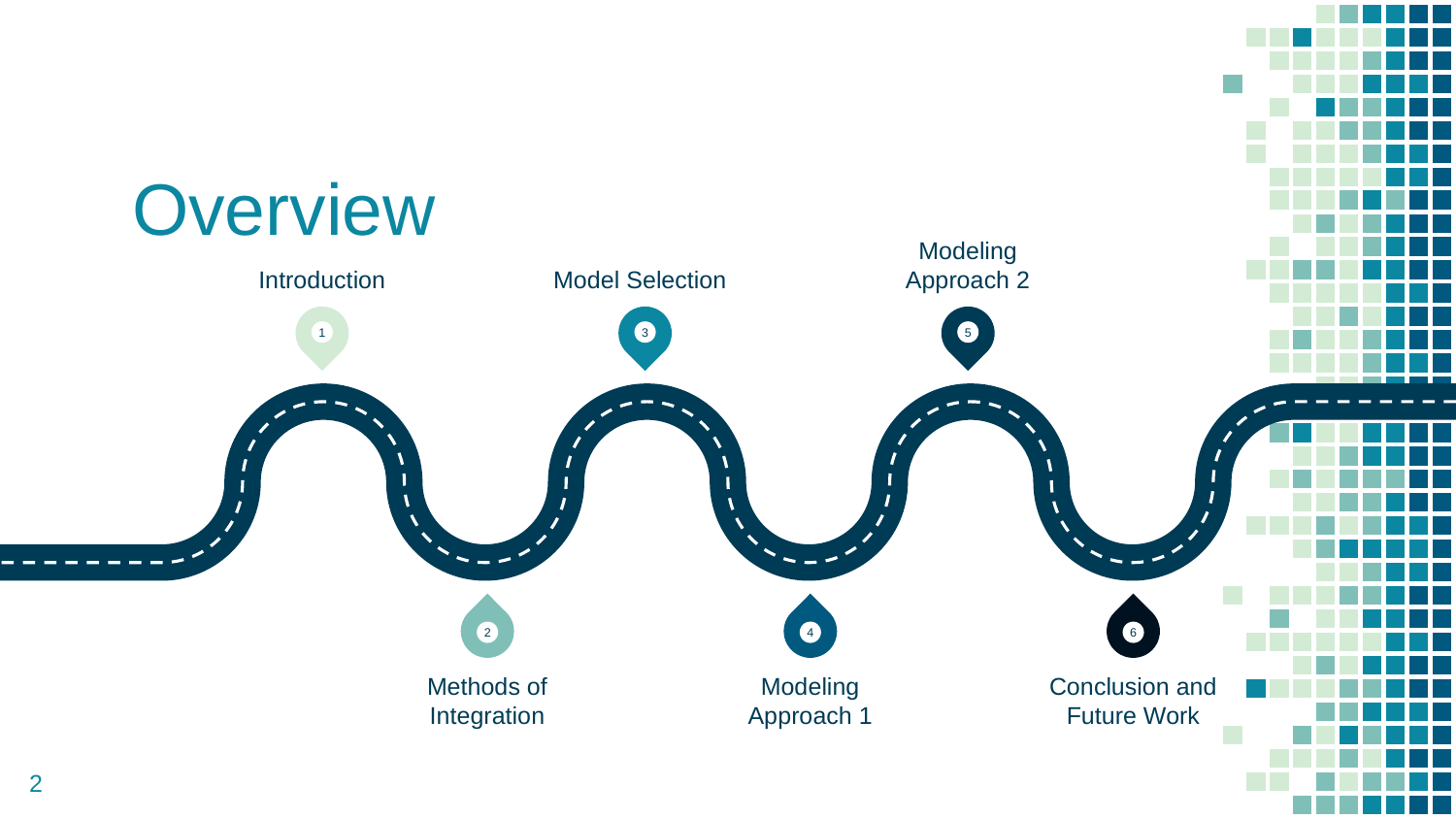

# Overview
Introduction
Model Selection
Modeling Approach 2

1

3

5

2

4

6
Methods of Integration
Modeling Approach 1
Conclusion and Future Work
2